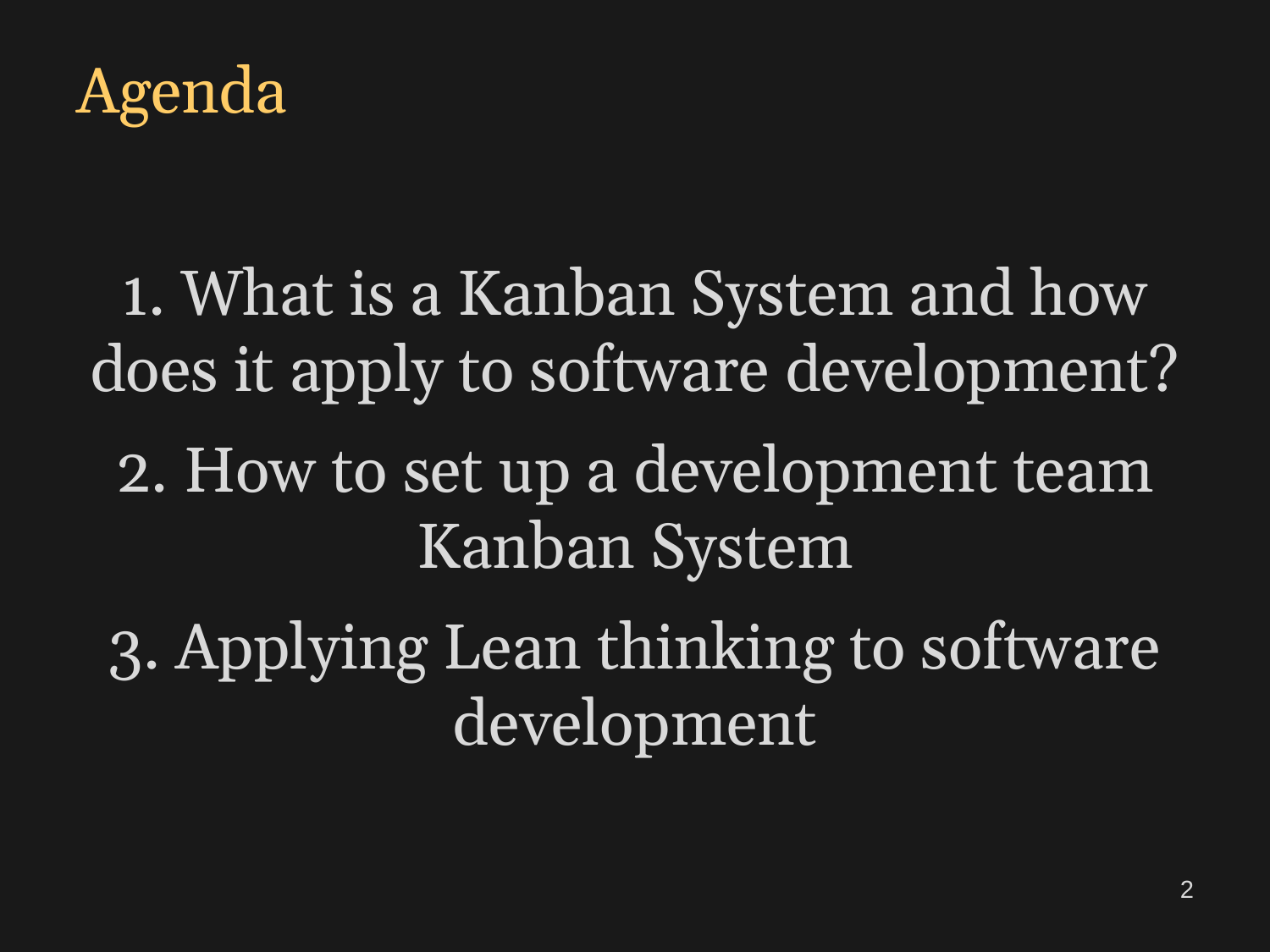

# Agenda
1. What is a Kanban System and how does it apply to software development?
2. How to set up a development team Kanban System
3. Applying Lean thinking to software development
2